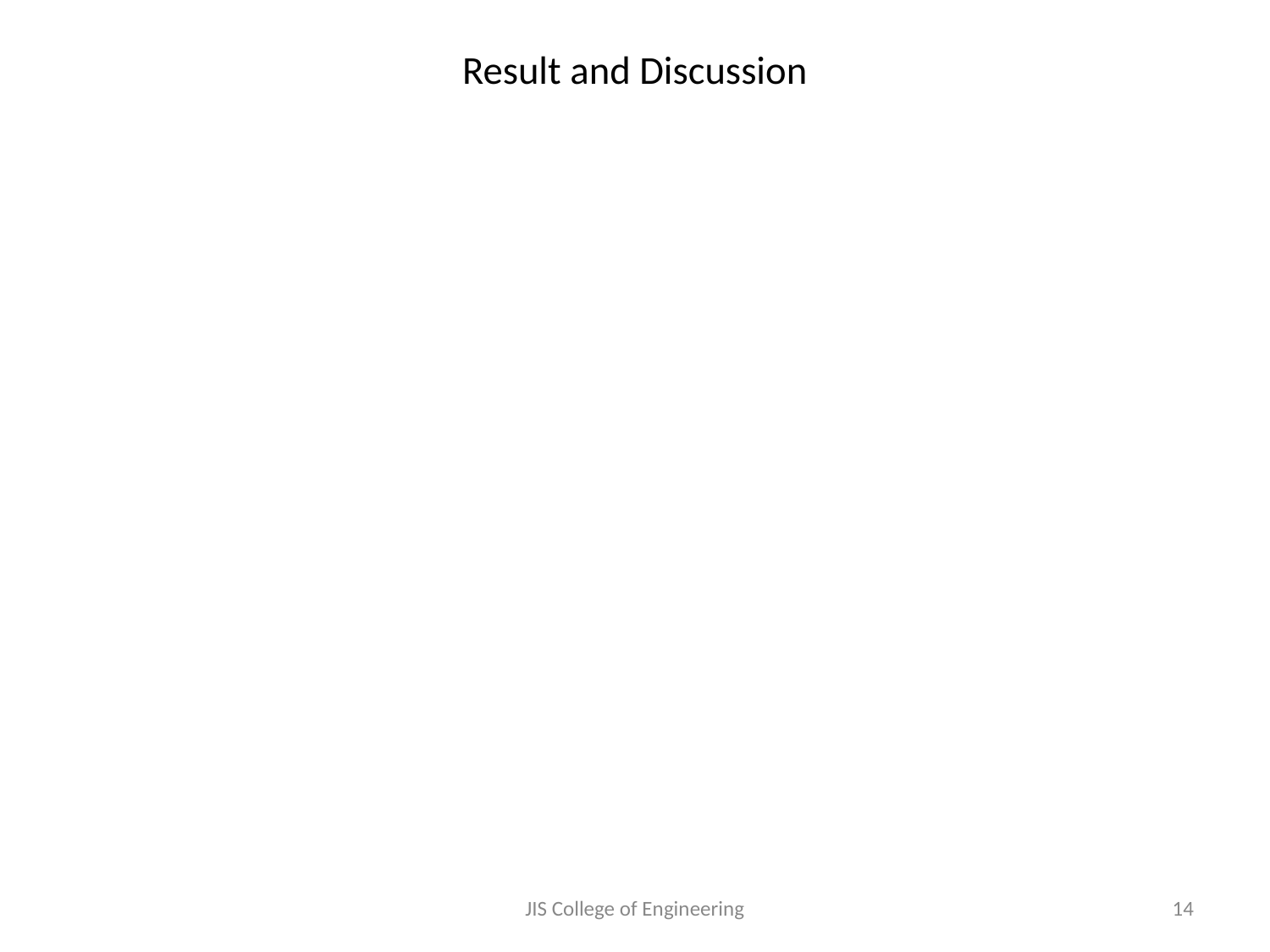

# Result and Discussion

JIS College of Engineering
14